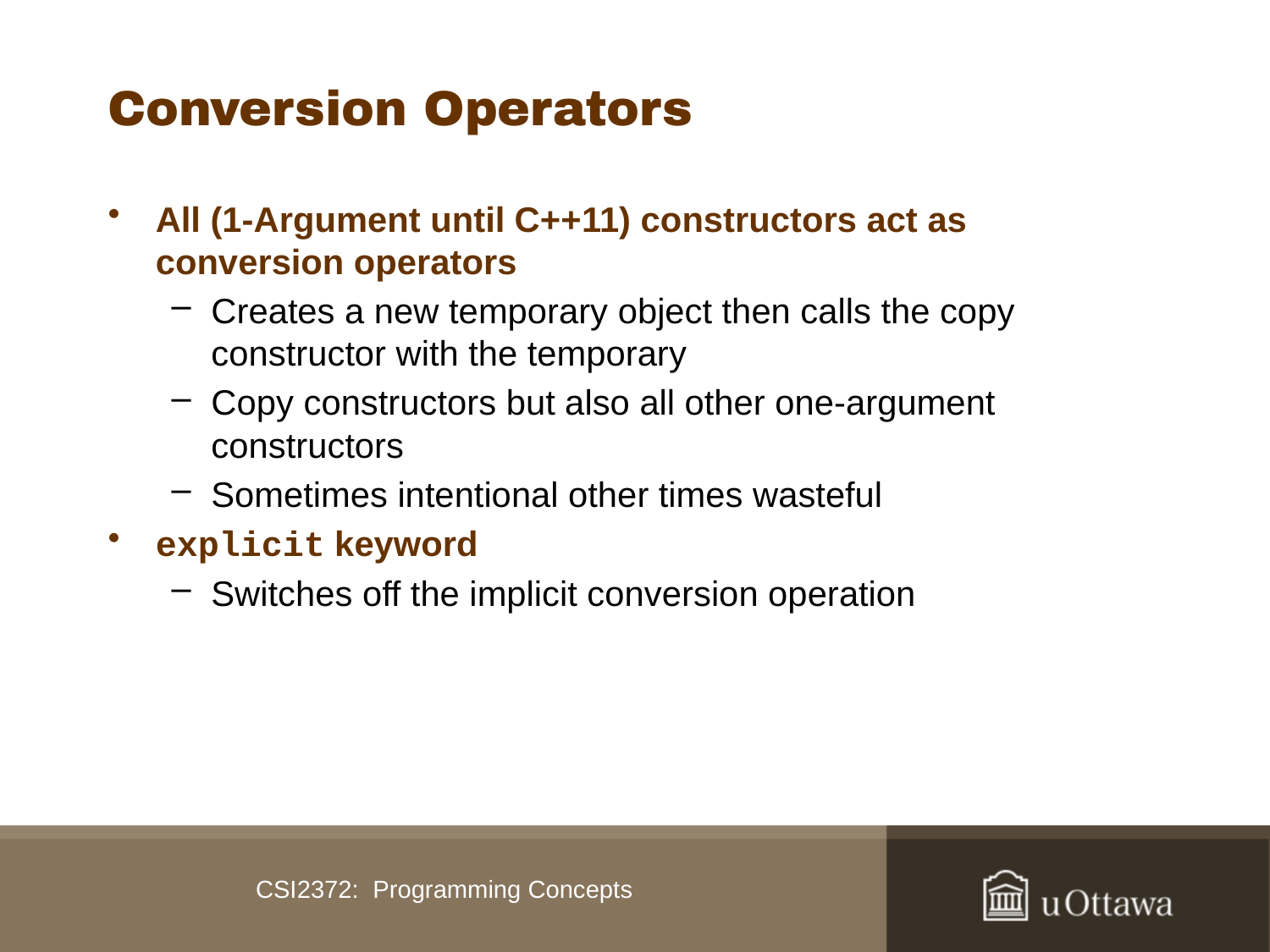

# Conversion Operators
All (1-Argument until C++11) constructors act as conversion operators
Creates a new temporary object then calls the copy constructor with the temporary
Copy constructors but also all other one-argument constructors
Sometimes intentional other times wasteful
explicit keyword
Switches off the implicit conversion operation
CSI2372:  Programming Concepts